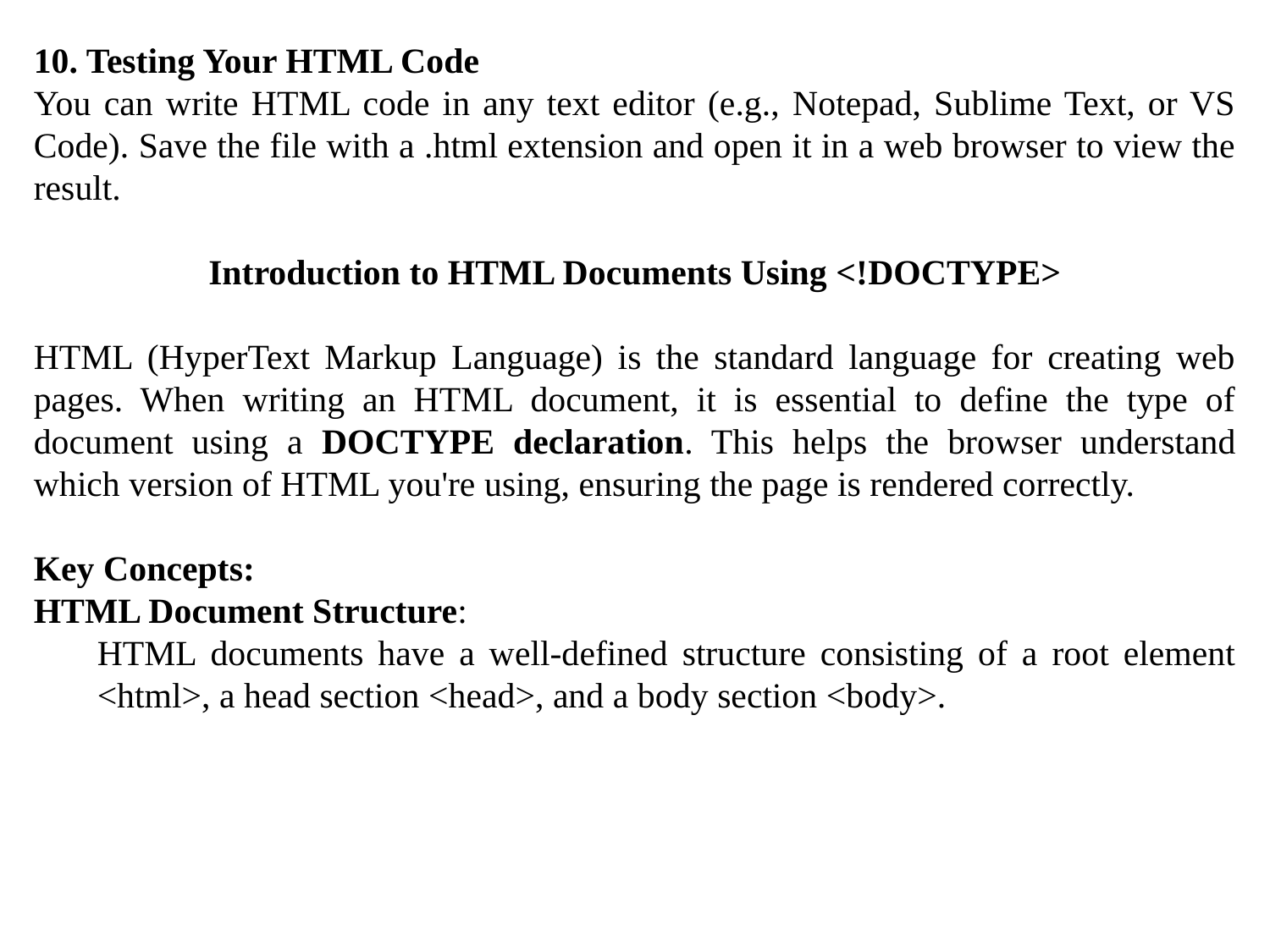

10. Testing Your HTML Code
You can write HTML code in any text editor (e.g., Notepad, Sublime Text, or VS Code). Save the file with a .html extension and open it in a web browser to view the result.

Introduction to HTML Documents Using <!DOCTYPE>

HTML (HyperText Markup Language) is the standard language for creating web pages. When writing an HTML document, it is essential to define the type of document using a DOCTYPE declaration. This helps the browser understand which version of HTML you're using, ensuring the page is rendered correctly.

Key Concepts:
HTML Document Structure:
HTML documents have a well-defined structure consisting of a root element <html>, a head section <head>, and a body section <body>.